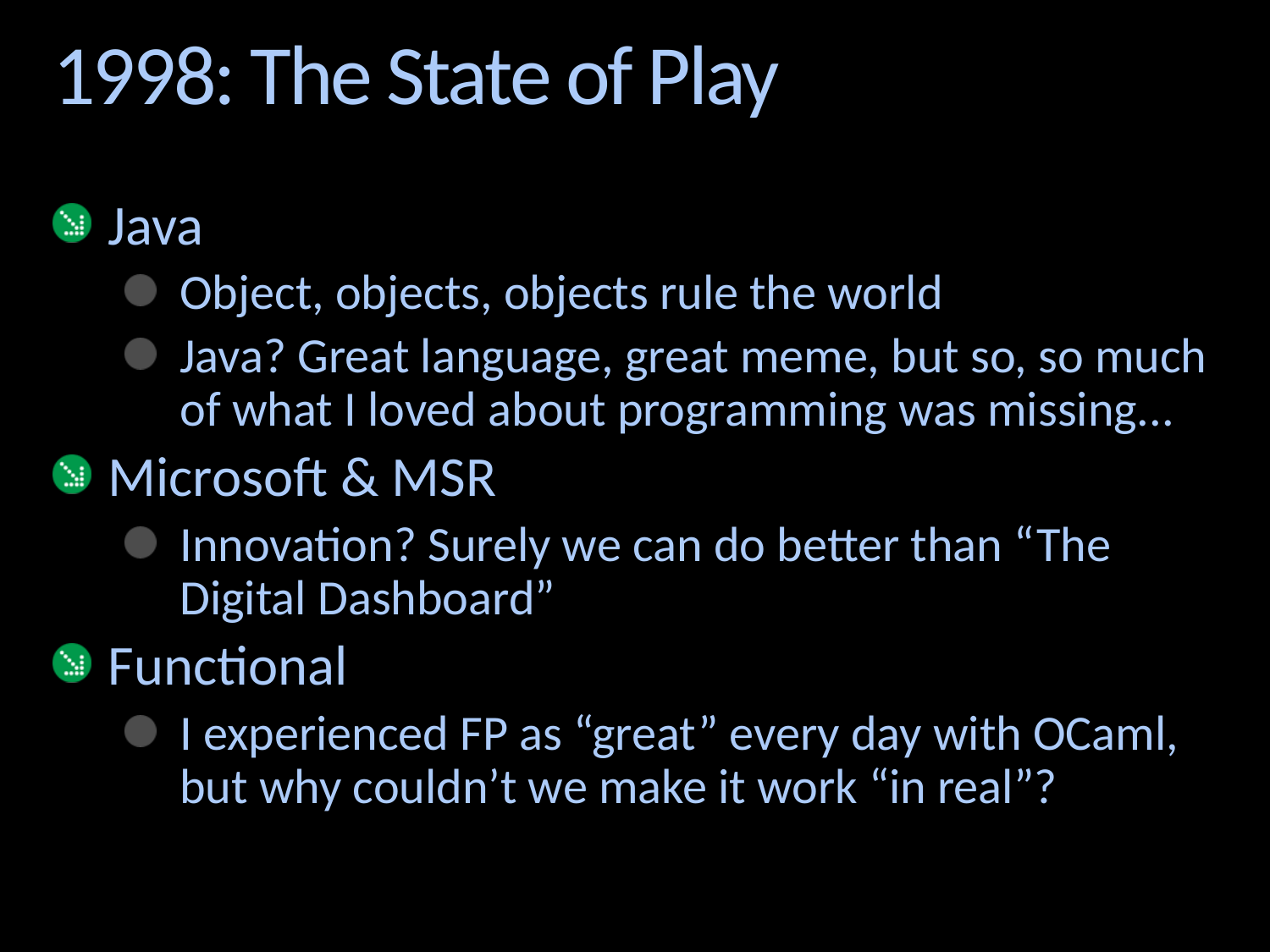

# 1998: The State of Play
Java
Object, objects, objects rule the world
Java? Great language, great meme, but so, so much of what I loved about programming was missing...
Microsoft & MSR
Innovation? Surely we can do better than “The Digital Dashboard”
Functional
I experienced FP as “great” every day with OCaml, but why couldn’t we make it work “in real”?